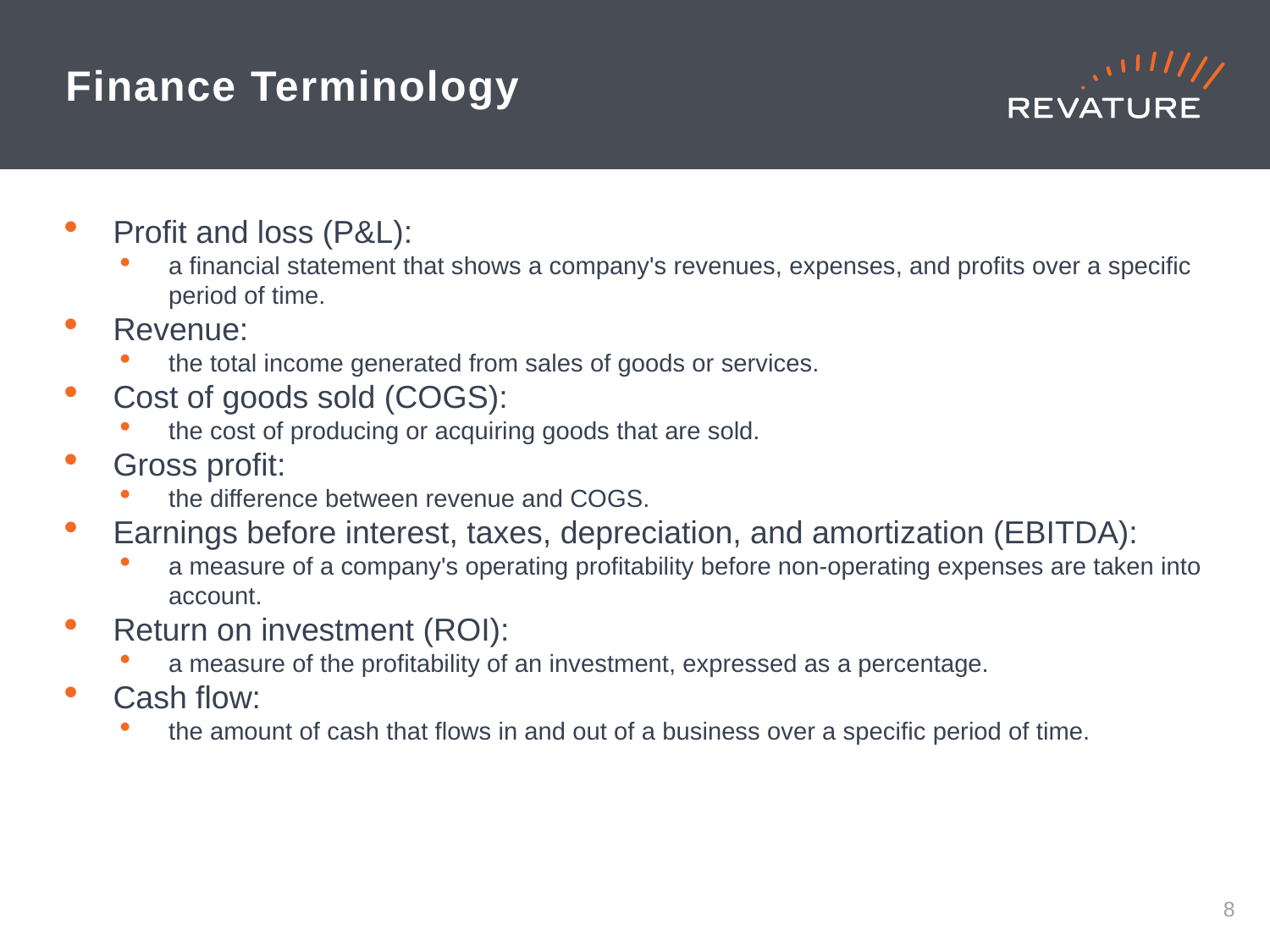

# Finance Terminology
Profit and loss (P&L):
a financial statement that shows a company's revenues, expenses, and profits over a specific period of time.
Revenue:
the total income generated from sales of goods or services.
Cost of goods sold (COGS):
the cost of producing or acquiring goods that are sold.
Gross profit:
the difference between revenue and COGS.
Earnings before interest, taxes, depreciation, and amortization (EBITDA):
a measure of a company's operating profitability before non-operating expenses are taken into account.
Return on investment (ROI):
a measure of the profitability of an investment, expressed as a percentage.
Cash flow:
the amount of cash that flows in and out of a business over a specific period of time.

8